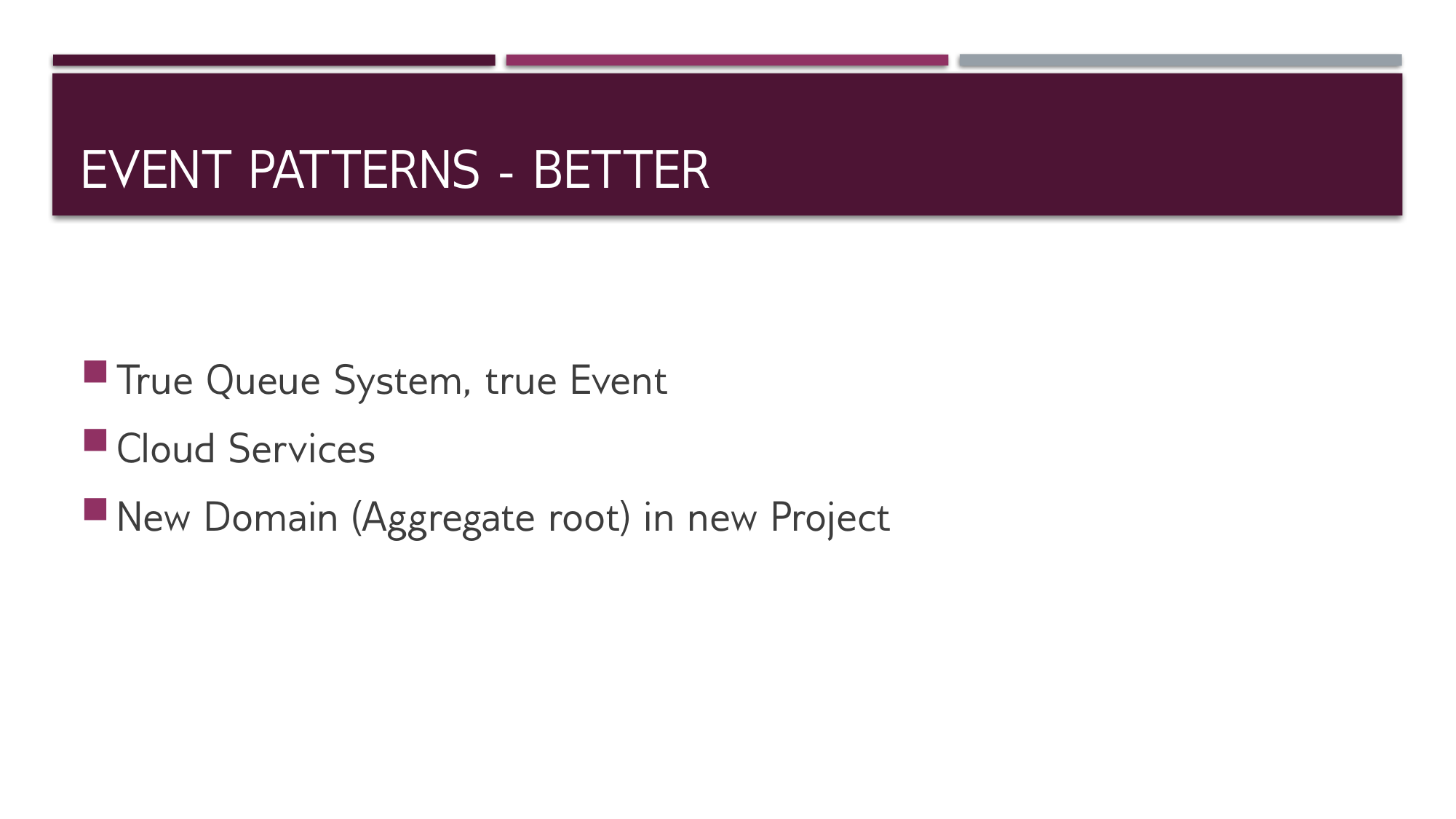

# Event Patterns - Better
True Queue System, true Event
Cloud Services
New Domain (Aggregate root) in new Project